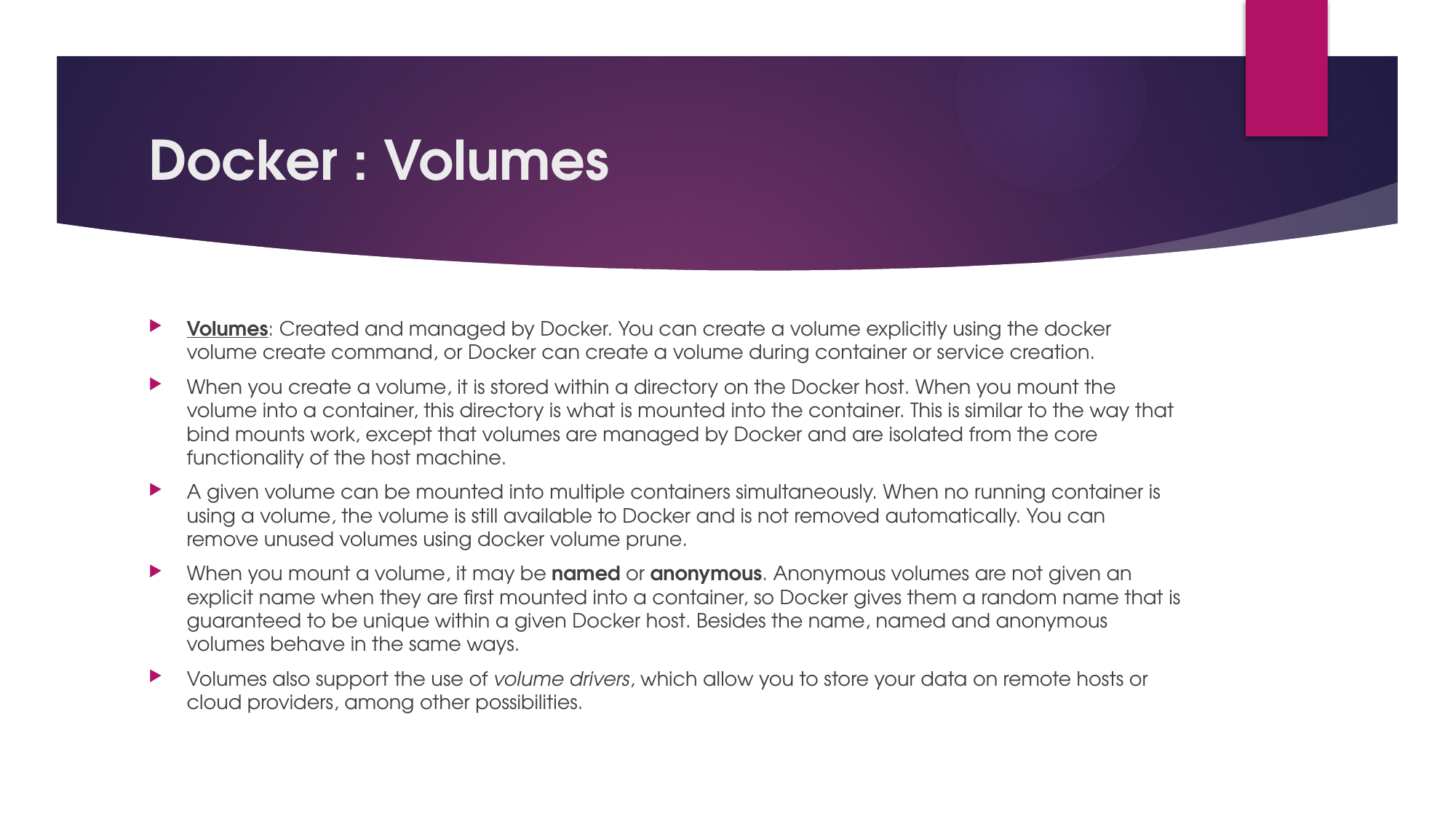

# Docker : Volumes
Volumes: Created and managed by Docker. You can create a volume explicitly using the docker volume create command, or Docker can create a volume during container or service creation.
When you create a volume, it is stored within a directory on the Docker host. When you mount the volume into a container, this directory is what is mounted into the container. This is similar to the way that bind mounts work, except that volumes are managed by Docker and are isolated from the core functionality of the host machine.
A given volume can be mounted into multiple containers simultaneously. When no running container is using a volume, the volume is still available to Docker and is not removed automatically. You can remove unused volumes using docker volume prune.
When you mount a volume, it may be named or anonymous. Anonymous volumes are not given an explicit name when they are first mounted into a container, so Docker gives them a random name that is guaranteed to be unique within a given Docker host. Besides the name, named and anonymous volumes behave in the same ways.
Volumes also support the use of volume drivers, which allow you to store your data on remote hosts or cloud providers, among other possibilities.